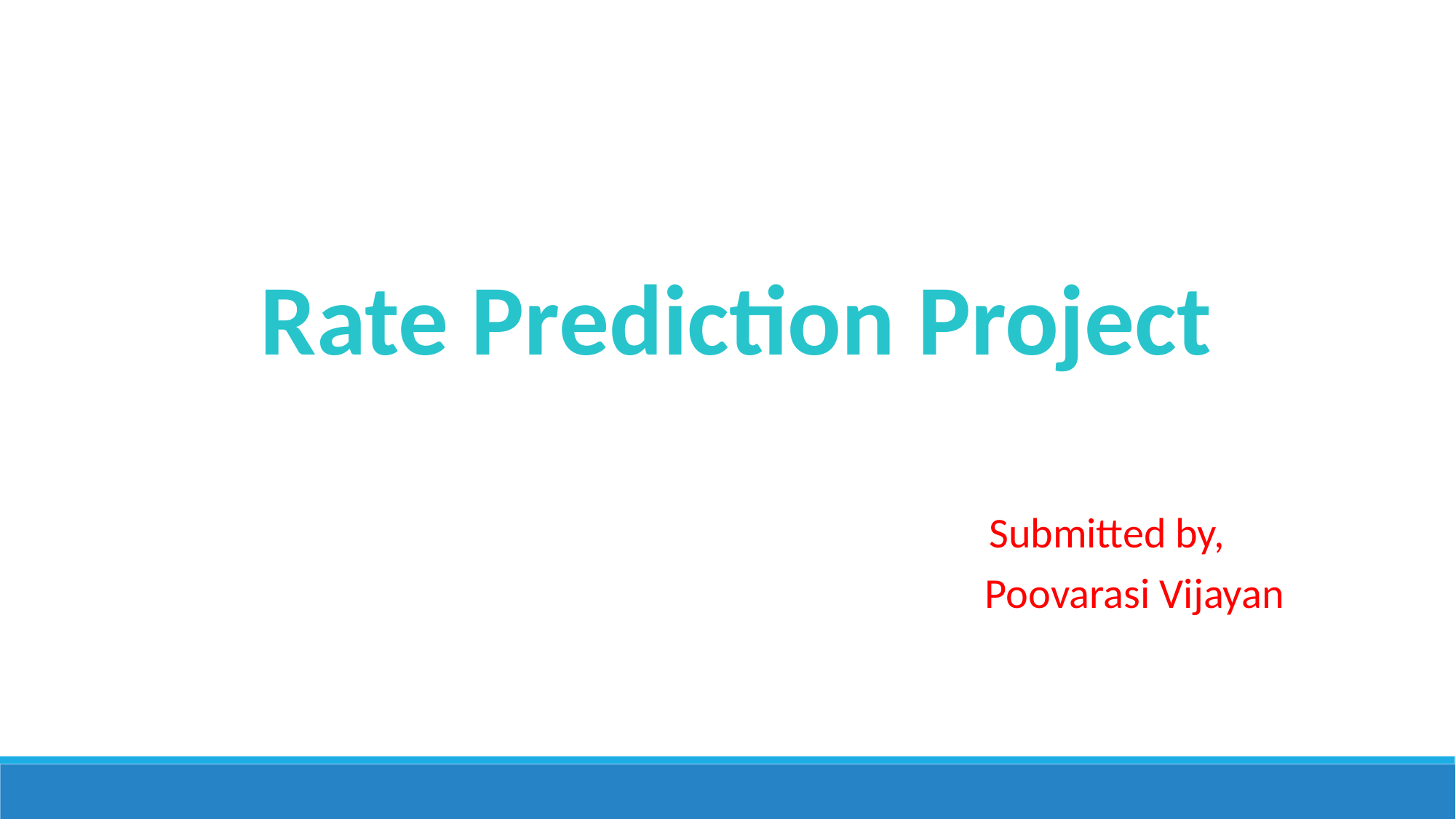

Rate Prediction Project
Submitted by,
Poovarasi Vijayan